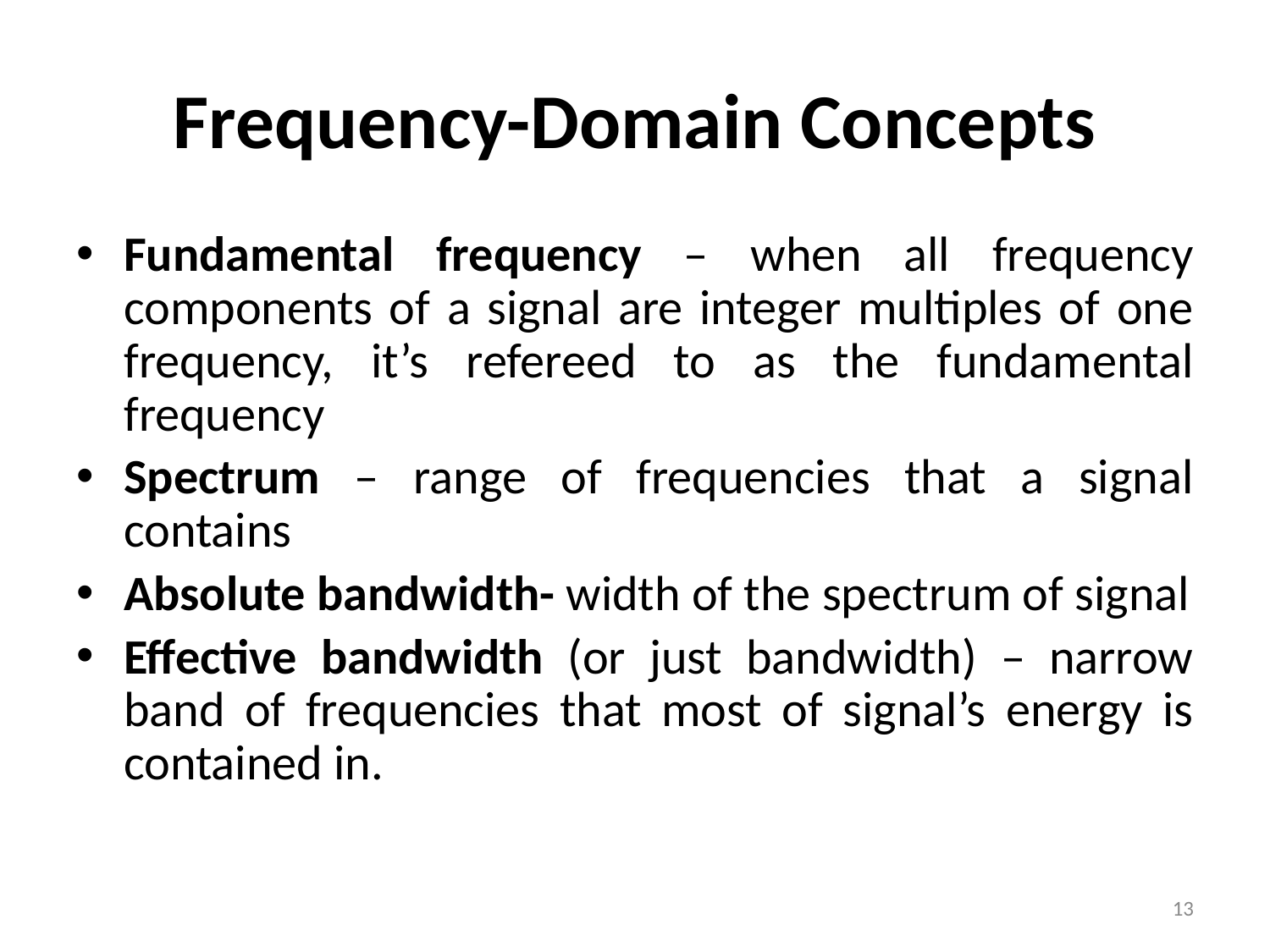

Frequency-Domain Concepts
Fundamental frequency – when all frequency components of a signal are integer multiples of one frequency, it’s refereed to as the fundamental frequency
Spectrum – range of frequencies that a signal contains
Absolute bandwidth- width of the spectrum of signal
Effective bandwidth (or just bandwidth) – narrow band of frequencies that most of signal’s energy is contained in.
13